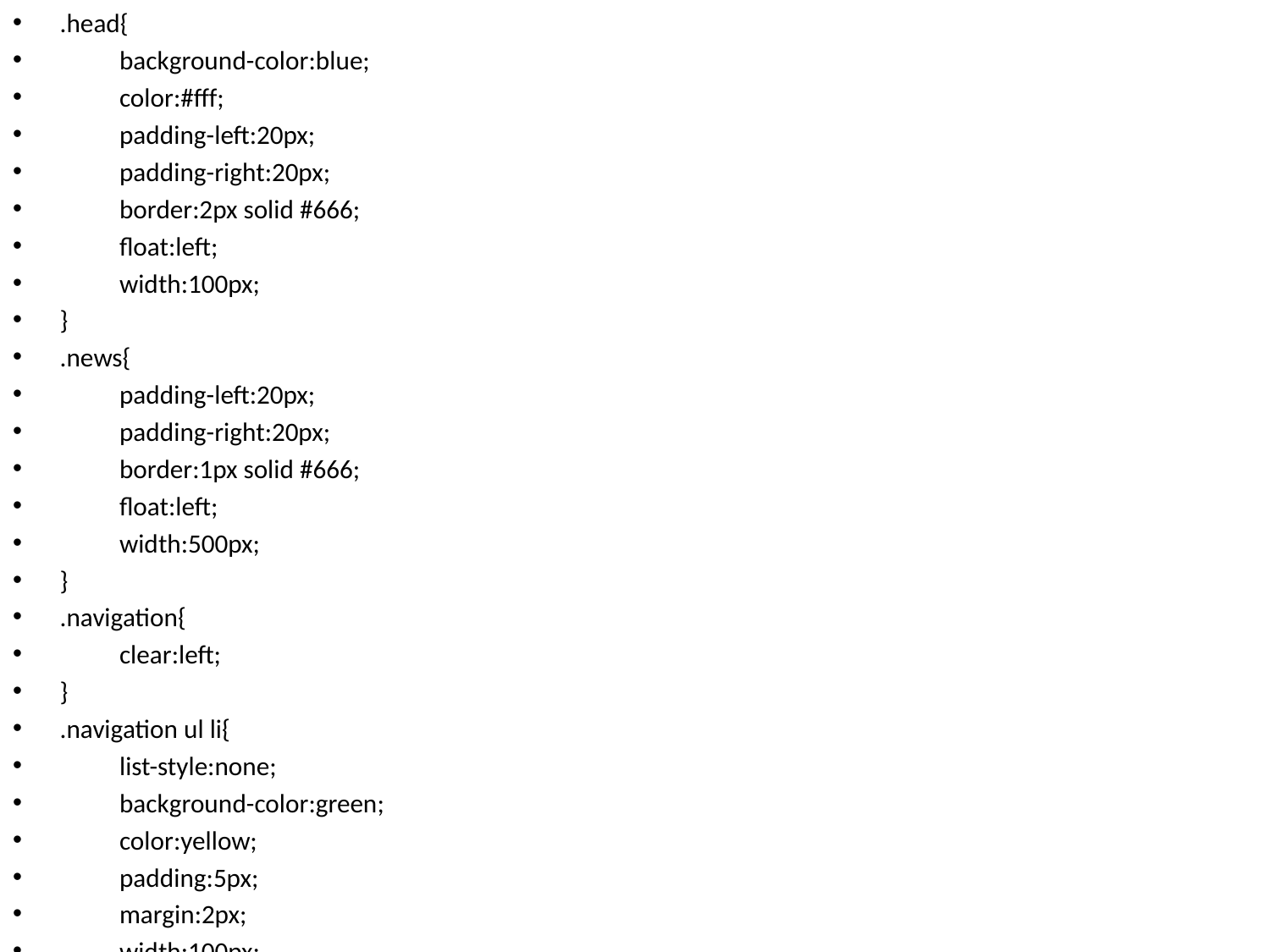

.head{
	background-color:blue;
	color:#fff;
	padding-left:20px;
	padding-right:20px;
	border:2px solid #666;
	float:left;
	width:100px;
}
.news{
	padding-left:20px;
	padding-right:20px;
	border:1px solid #666;
	float:left;
	width:500px;
}
.navigation{
	clear:left;
}
.navigation ul li{
	list-style:none;
	background-color:green;
	color:yellow;
	padding:5px;
	margin:2px;
	width:100px;
}